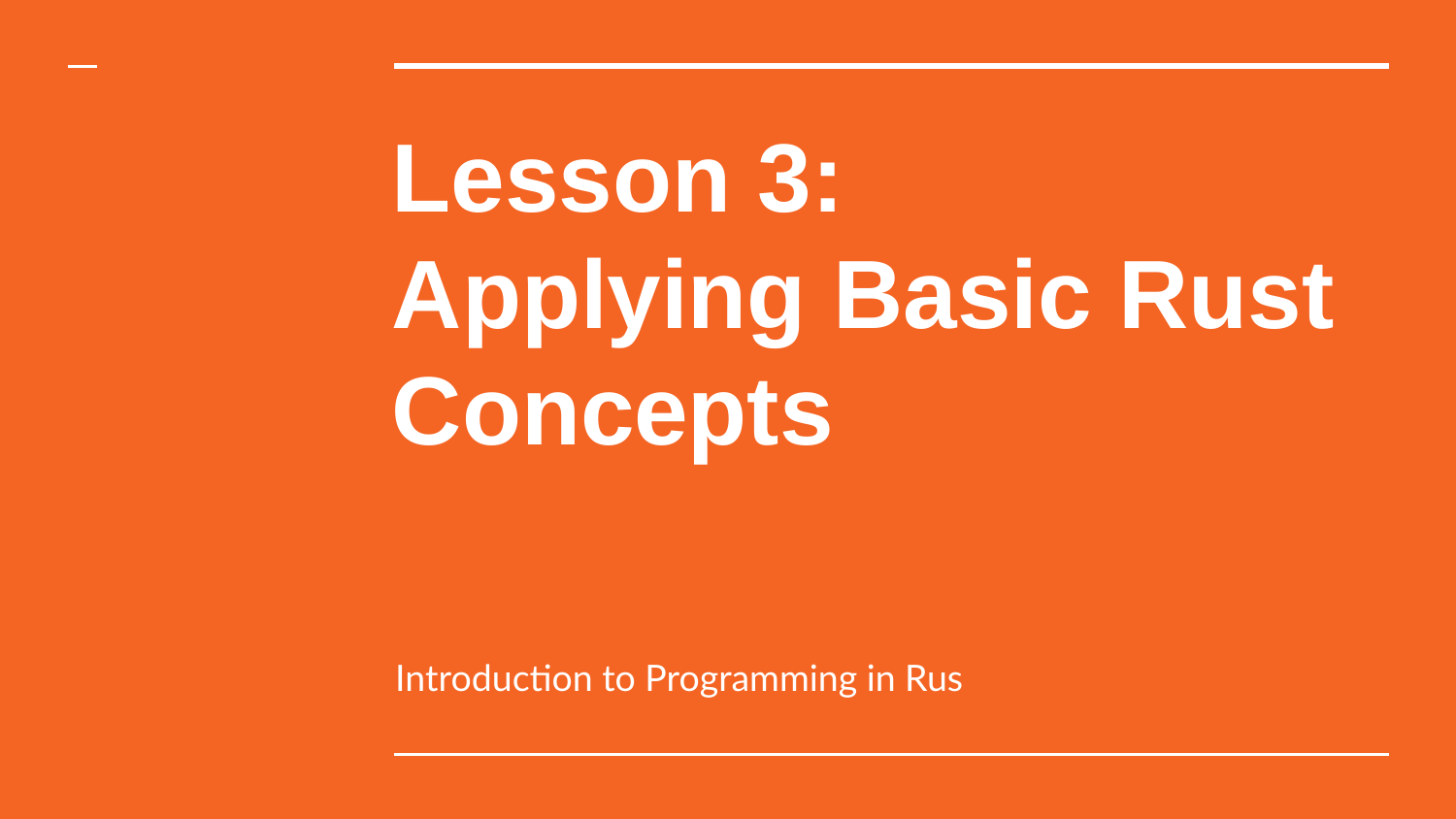

# Lesson 3: Applying Basic Rust Concepts
Introduction to Programming in Rus